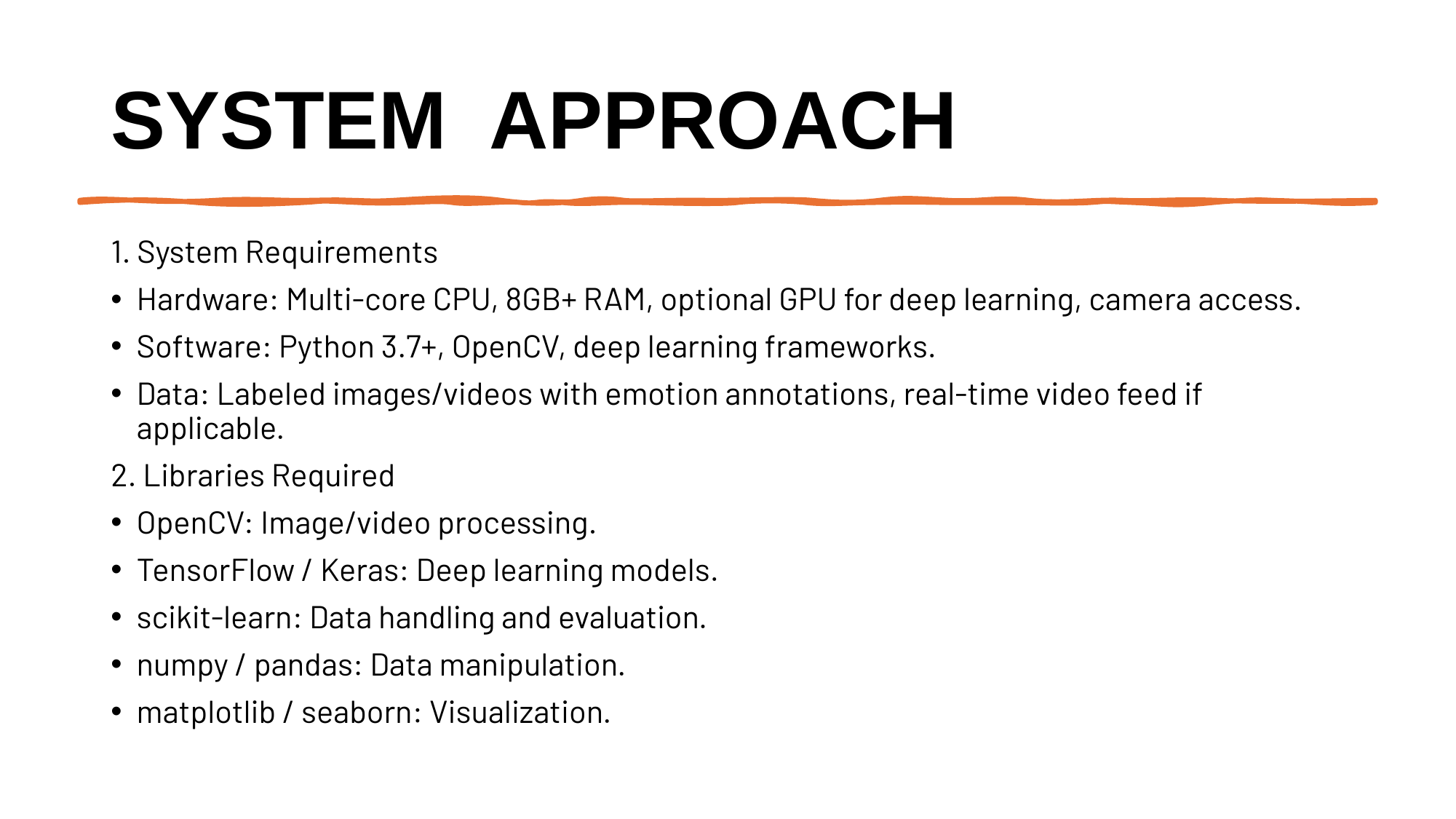

# System  Approach

1. System Requirements
Hardware: Multi-core CPU, 8GB+ RAM, optional GPU for deep learning, camera access.
Software: Python 3.7+, OpenCV, deep learning frameworks.
Data: Labeled images/videos with emotion annotations, real-time video feed if applicable.
2. Libraries Required
OpenCV: Image/video processing.
TensorFlow / Keras: Deep learning models.
scikit-learn: Data handling and evaluation.
numpy / pandas: Data manipulation.
matplotlib / seaborn: Visualization.